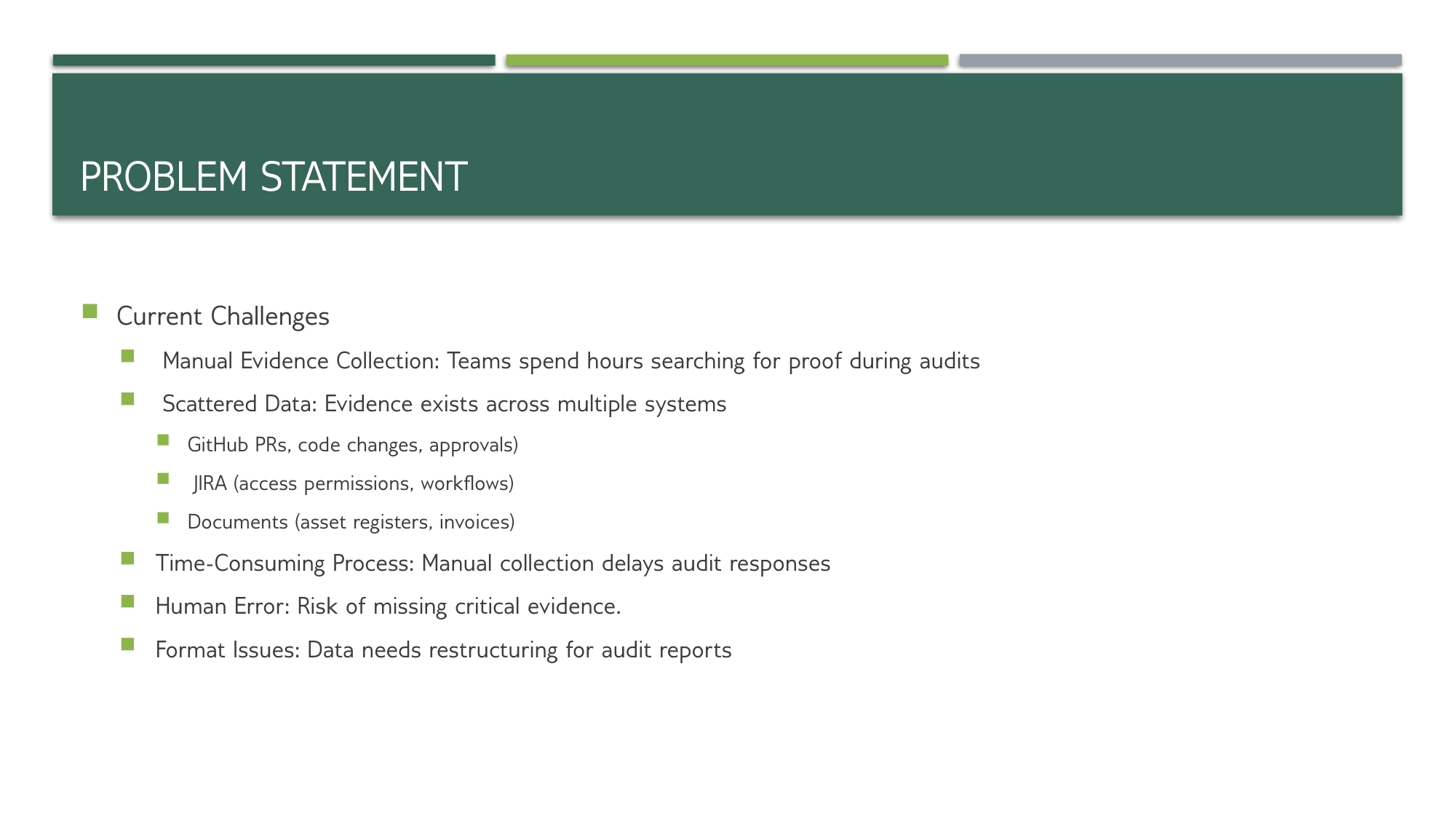

# Problem Statement
Current Challenges
 Manual Evidence Collection: Teams spend hours searching for proof during audits
 Scattered Data: Evidence exists across multiple systems
GitHub PRs, code changes, approvals)
 JIRA (access permissions, workflows)
Documents (asset registers, invoices)
Time-Consuming Process: Manual collection delays audit responses
Human Error: Risk of missing critical evidence.
Format Issues: Data needs restructuring for audit reports